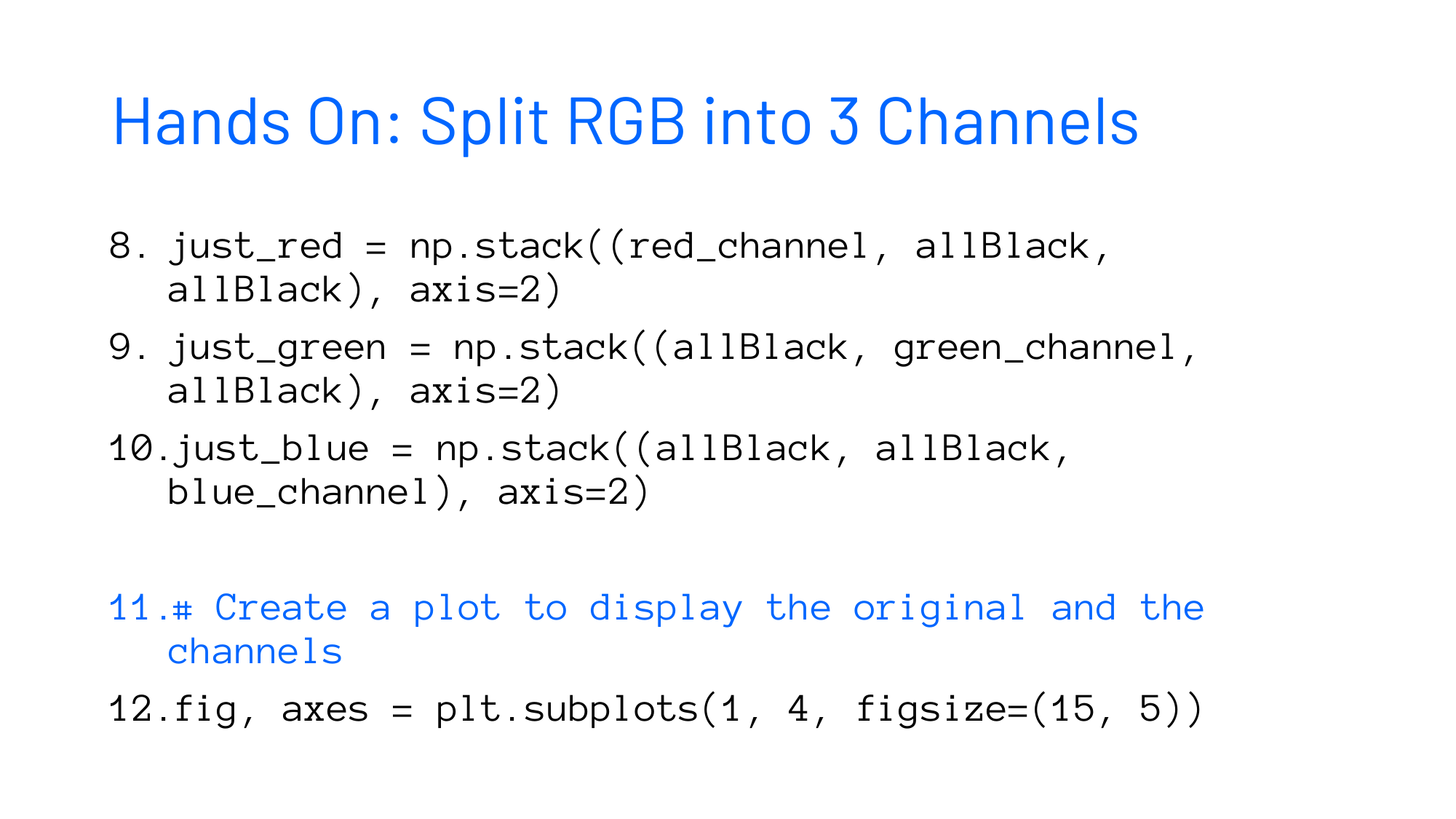

# Hands On: Split RGB into 3 Channels
just_red = np.stack((red_channel, allBlack, allBlack), axis=2)
just_green = np.stack((allBlack, green_channel, allBlack), axis=2)
just_blue = np.stack((allBlack, allBlack, blue_channel), axis=2)

# Create a plot to display the original and the channels
fig, axes = plt.subplots(1, 4, figsize=(15, 5))